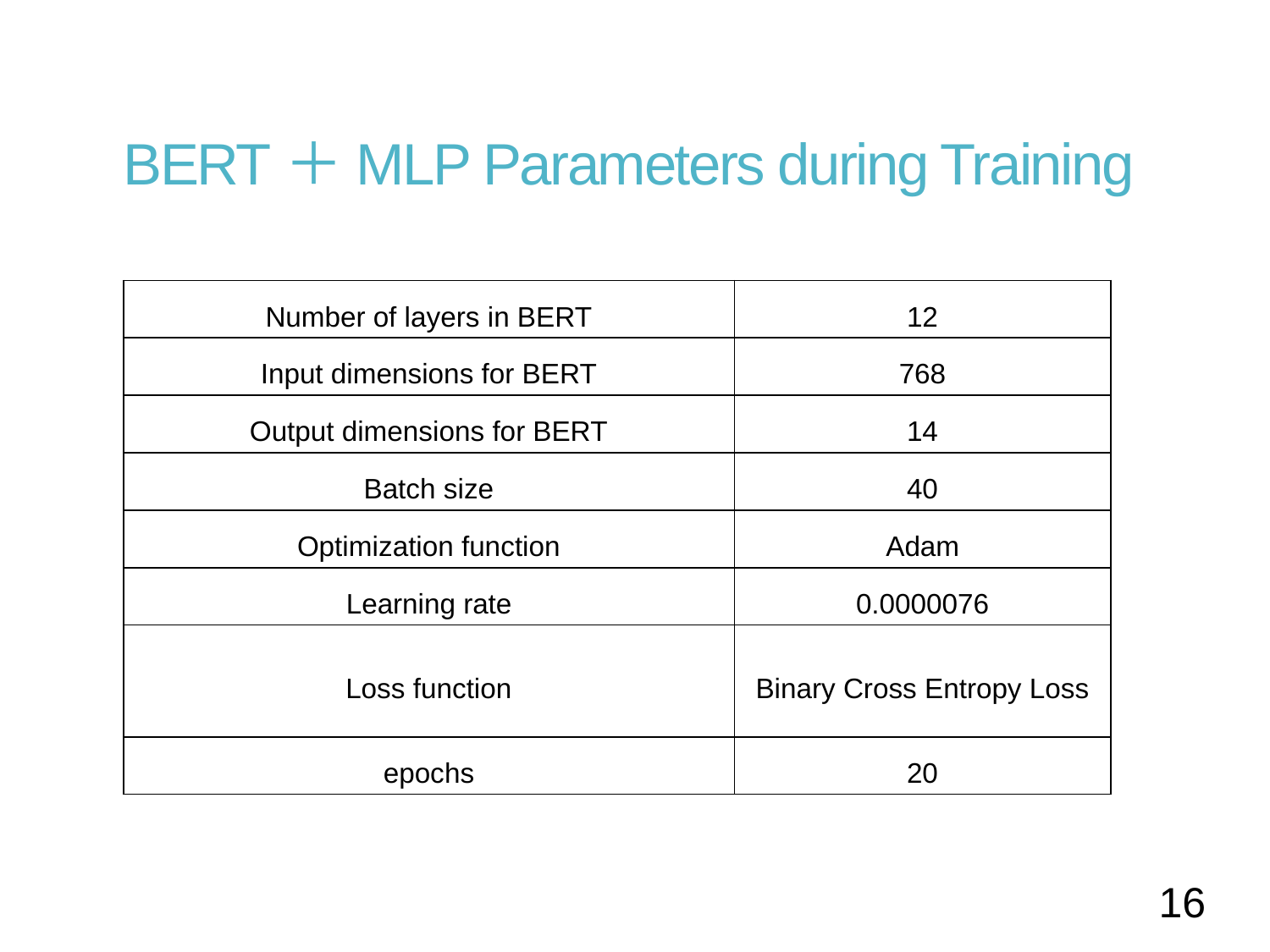

# BERT＋MLP Parameters during Training
| Number of layers in BERT | 12 |
| --- | --- |
| Input dimensions for BERT | 768 |
| Output dimensions for BERT | 14 |
| Batch size | 40 |
| Optimization function | Adam |
| Learning rate | 0.0000076 |
| Loss function | Binary Cross Entropy Loss |
| epochs | 20 |
16